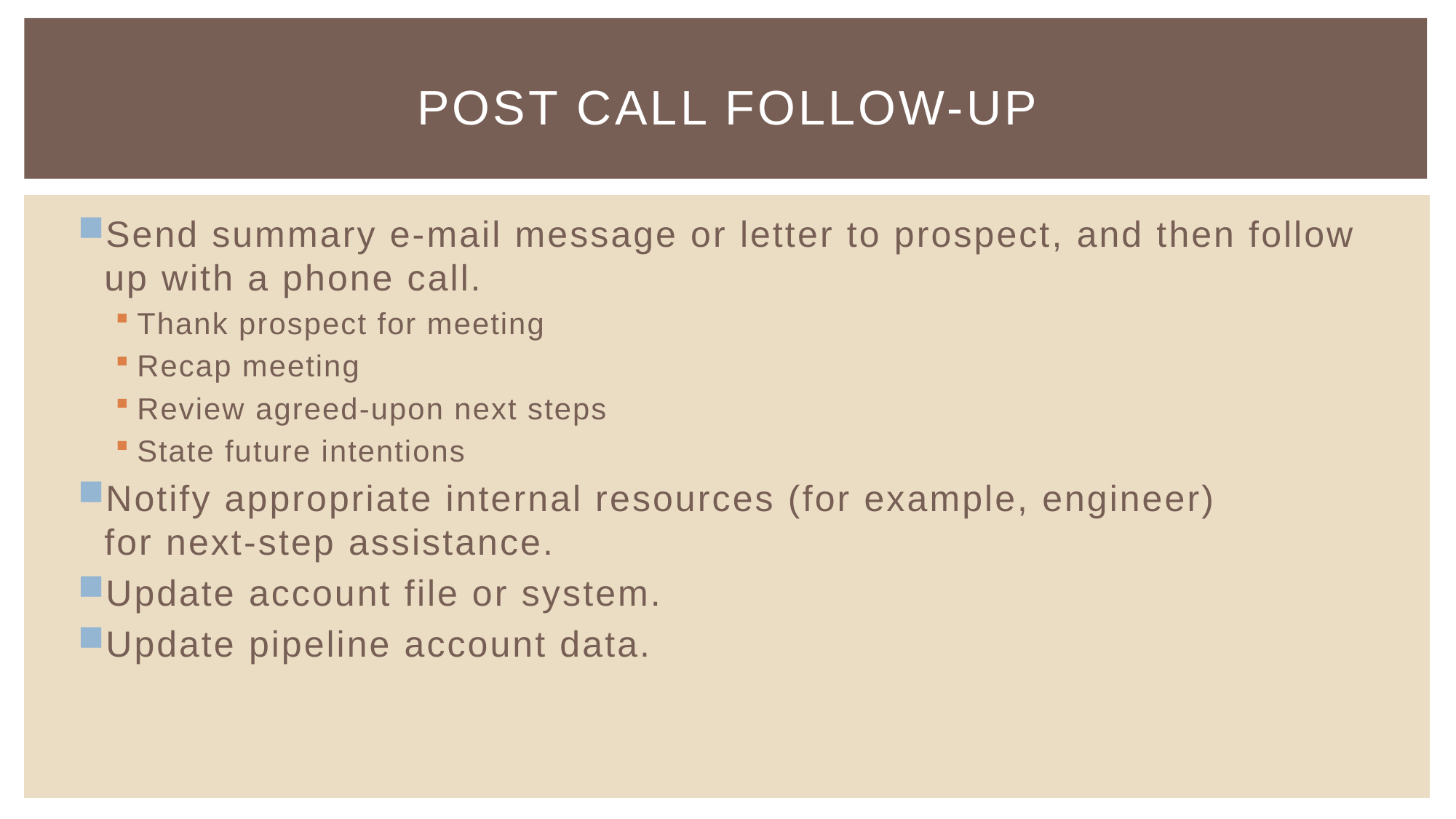

# Post call follow-up
Send summary e-mail message or letter to prospect, and then follow up with a phone call.
Thank prospect for meeting
Recap meeting
Review agreed-upon next steps
State future intentions
Notify appropriate internal resources (for example, engineer)
for next-step assistance.
Update account file or system.
Update pipeline account data.